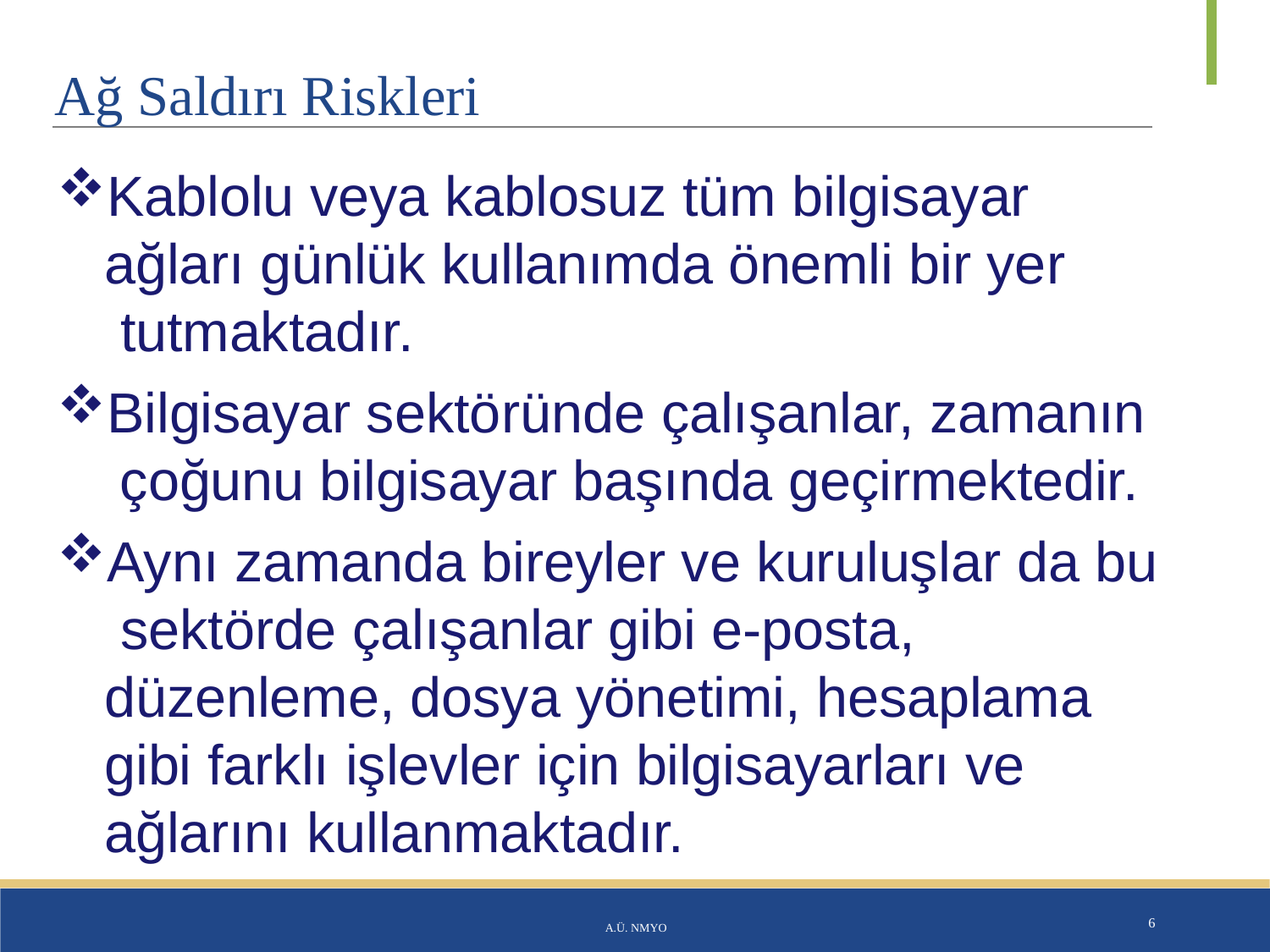

# Ağ Saldırı Riskleri
Kablolu veya kablosuz tüm bilgisayar  ağları günlük kullanımda önemli bir yer  tutmaktadır.
Bilgisayar sektöründe çalışanlar, zamanın  çoğunu bilgisayar başında geçirmektedir.
Aynı zamanda bireyler ve kuruluşlar da bu  sektörde çalışanlar gibi e-posta,  düzenleme, dosya yönetimi, hesaplama  gibi farklı işlevler için bilgisayarları ve  ağlarını kullanmaktadır.
A.Ü. NMYO
6